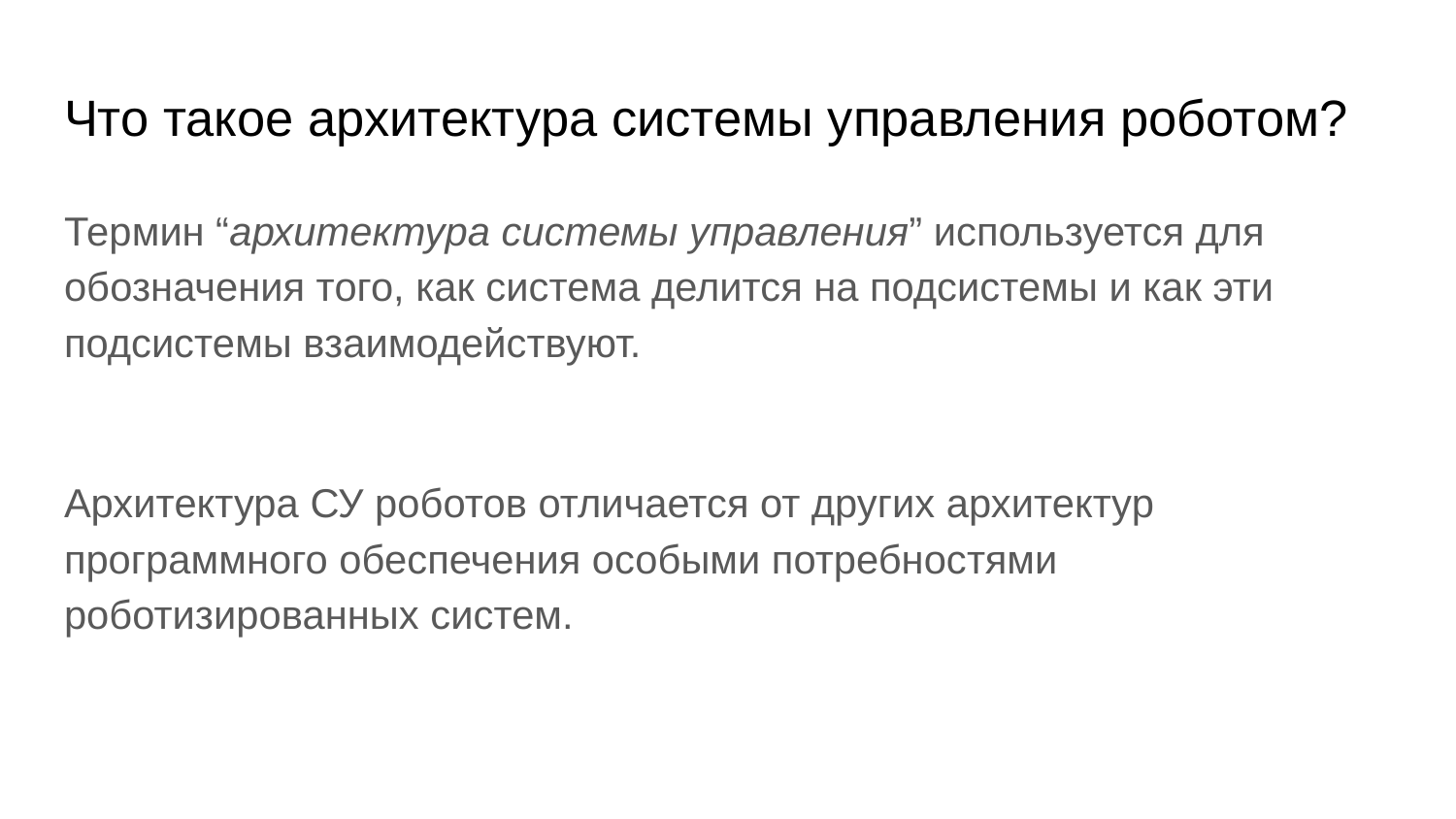

# Что такое архитектура системы управления роботом?
Термин “архитектура системы управления” используется для обозначения того, как система делится на подсистемы и как эти подсистемы взаимодействуют.

Архитектура СУ роботов отличается от других архитектур программного обеспечения особыми потребностями роботизированных систем.